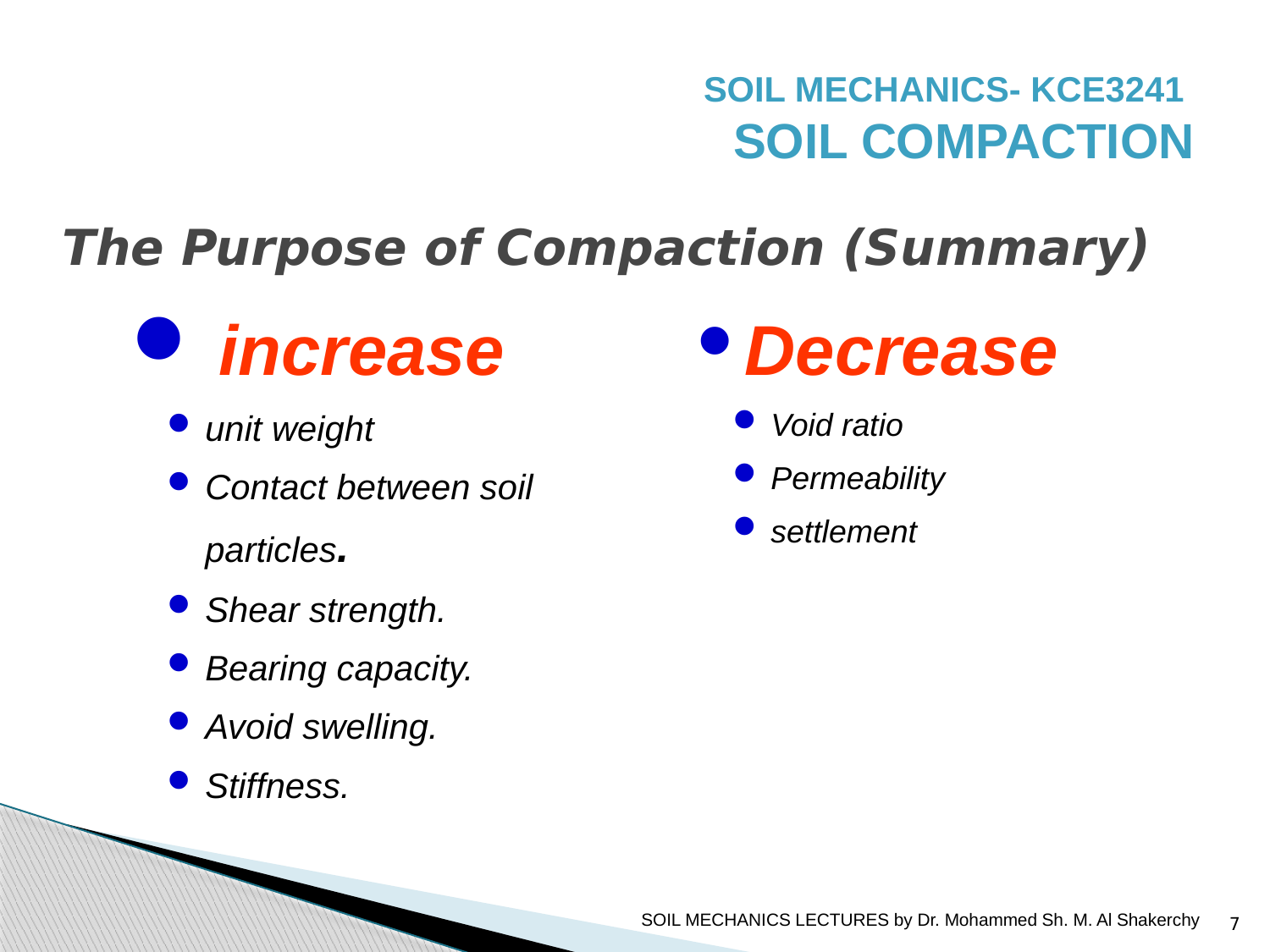

SOIL MECHANICS- KCE3241
SOIL COMPACTION
# The Purpose of Compaction (Summary)
 increase
unit weight
Contact between soil particles.
Shear strength.
Bearing capacity.
Avoid swelling.
Stiffness.

Decrease
Void ratio
Permeability
settlement

SOIL MECHANICS LECTURES by Dr. Mohammed Sh. M. Al Shakerchy
7